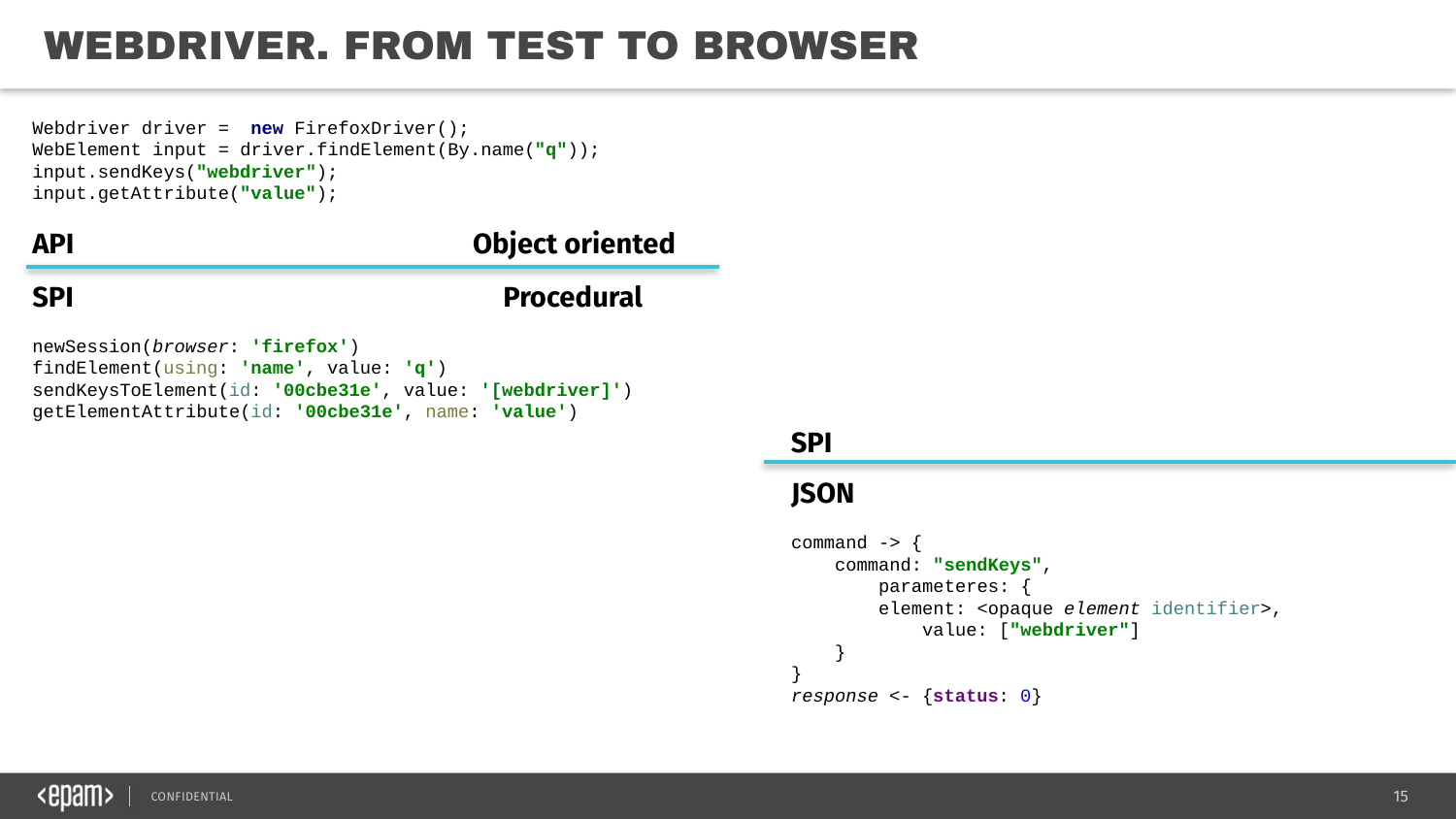

WEBDRIVER. FROM TEST TO BROWSER

Webdriver driver =  new FirefoxDriver();
WebElement input = driver.findElement(By.name("q"));
input.sendKeys("webdriver");
input.getAttribute("value");

API   		                      Object oriented
SPI 			     Procedural

newSession(browser: 'firefox')
findElement(using: 'name', value: 'q')
sendKeysToElement(id: '00cbe31e', value: '[webdriver]')
getElementAttribute(id: '00cbe31e', name: 'value')
SPI
JSON
command -> {
    command: "sendKeys",
        parameteres: {
        element: <opaque element identifier>,
            value: ["webdriver"]
    }
}
response <- {status: 0}